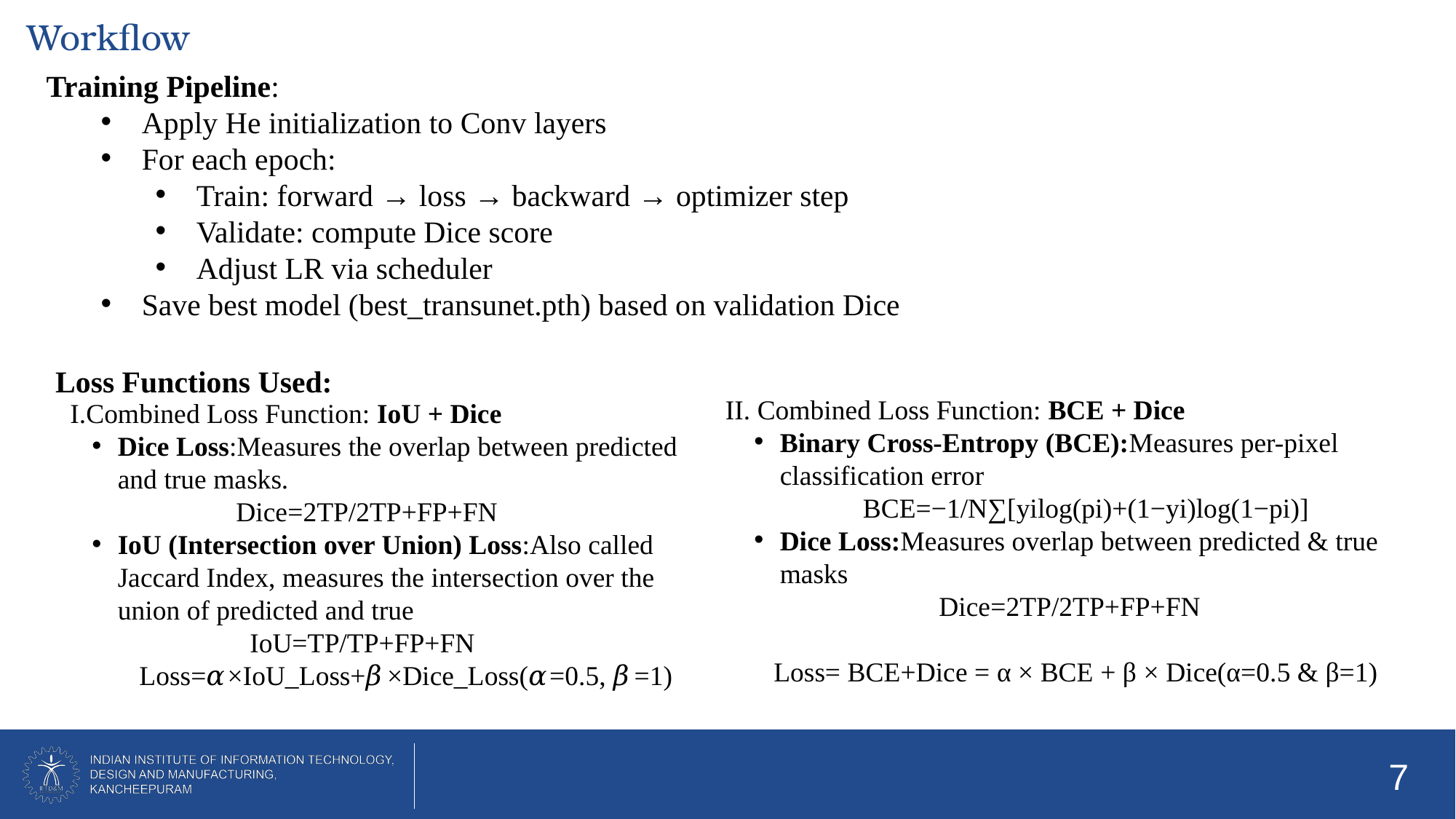

# Workflow
Training Pipeline:
Apply He initialization to Conv layers
For each epoch:
Train: forward → loss → backward → optimizer step
Validate: compute Dice score
Adjust LR via scheduler
Save best model (best_transunet.pth) based on validation Dice
Loss Functions Used:
II. Combined Loss Function: BCE + Dice
Binary Cross-Entropy (BCE):Measures per-pixel classification error
            BCE=−1/N∑​[yi​log(pi​)+(1−yi​)log(1−pi​)]
Dice Loss:Measures overlap between predicted & true masks
                       Dice=2TP/2TP+FP+FN​

       Loss= BCE+Dice = α × BCE + β × Dice(α=0.5 & β=1)

 I.Combined Loss Function: IoU + Dice
Dice Loss:Measures the overlap between predicted and true masks.
                         Dice=2TP/2TP+FP+FN​
IoU (Intersection over Union) Loss:Also called Jaccard Index, measures the intersection over the union of predicted and true
                           IoU=TP/TP+FP+FN​
           Loss=𝛼×IoU_Loss+𝛽×Dice_Loss(𝛼=0.5, 𝛽=1)
7